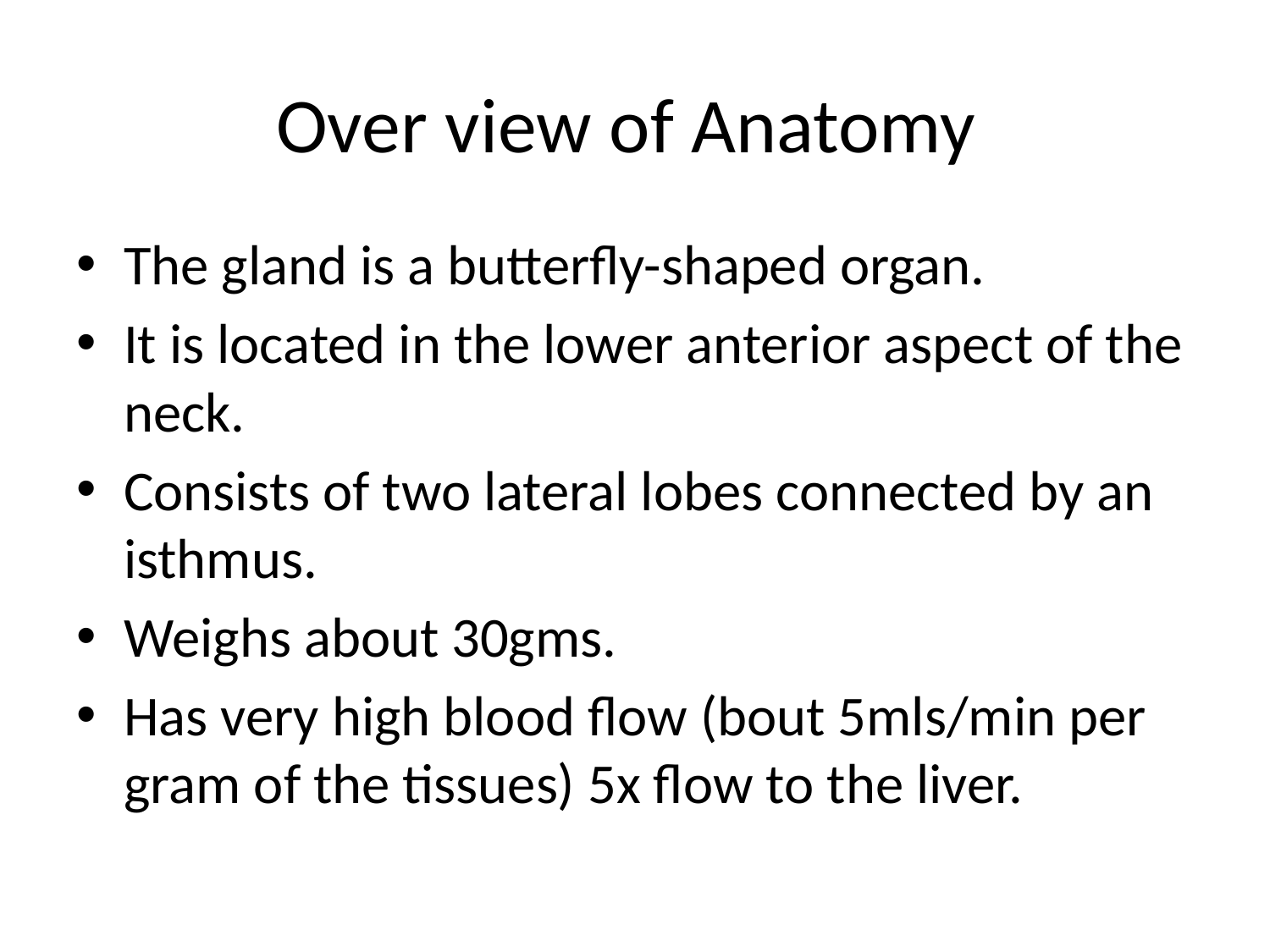

# Over view of Anatomy
The gland is a butterfly-shaped organ.
It is located in the lower anterior aspect of the neck.
Consists of two lateral lobes connected by an isthmus.
Weighs about 30gms.
Has very high blood flow (bout 5mls/min per gram of the tissues) 5x flow to the liver.